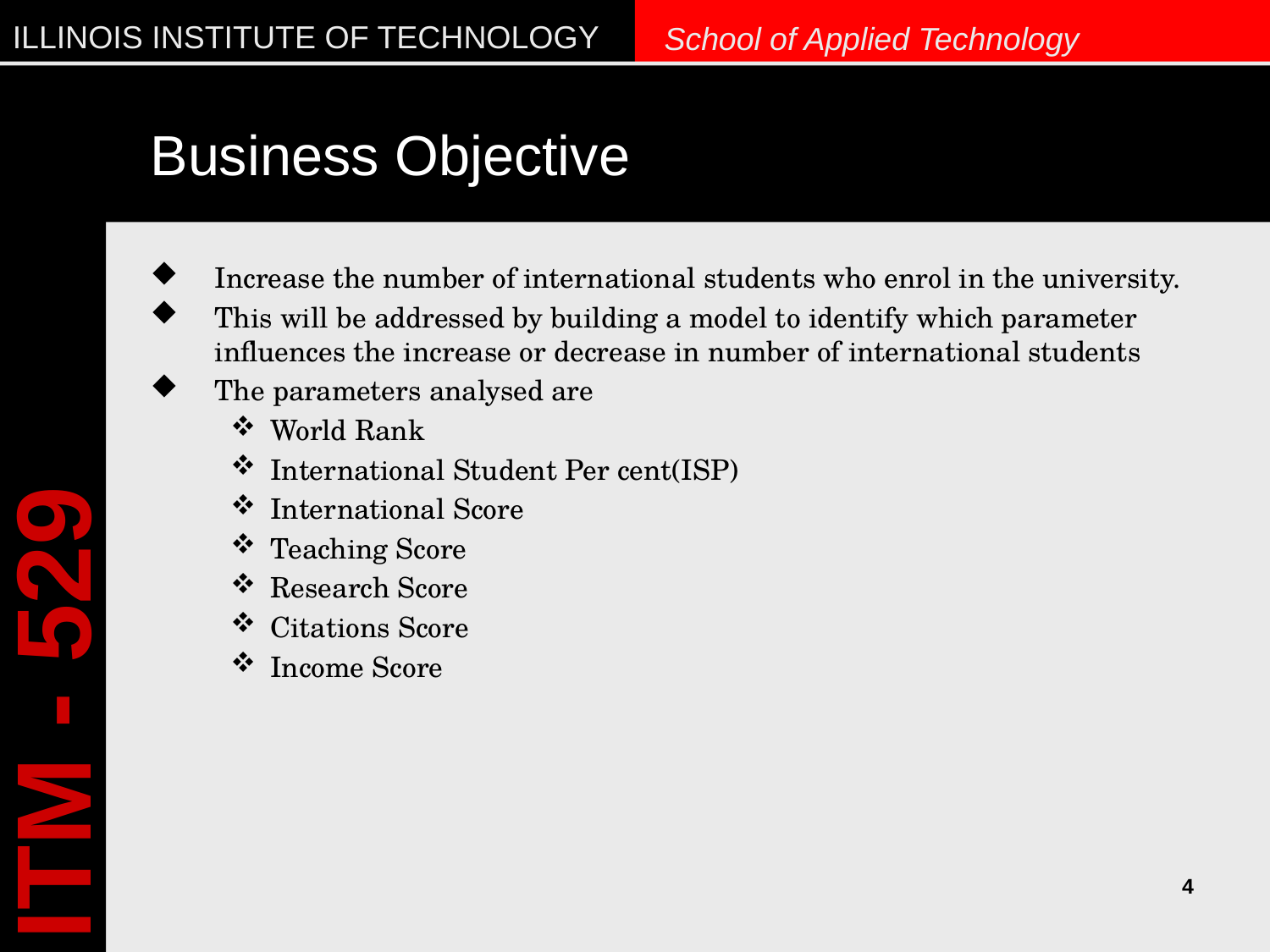

# Business Objective
Increase the number of international students who enrol in the university.
This will be addressed by building a model to identify which parameter influences the increase or decrease in number of international students
The parameters analysed are
World Rank
International Student Per cent(ISP)
International Score
Teaching Score
Research Score
Citations Score
Income Score

4